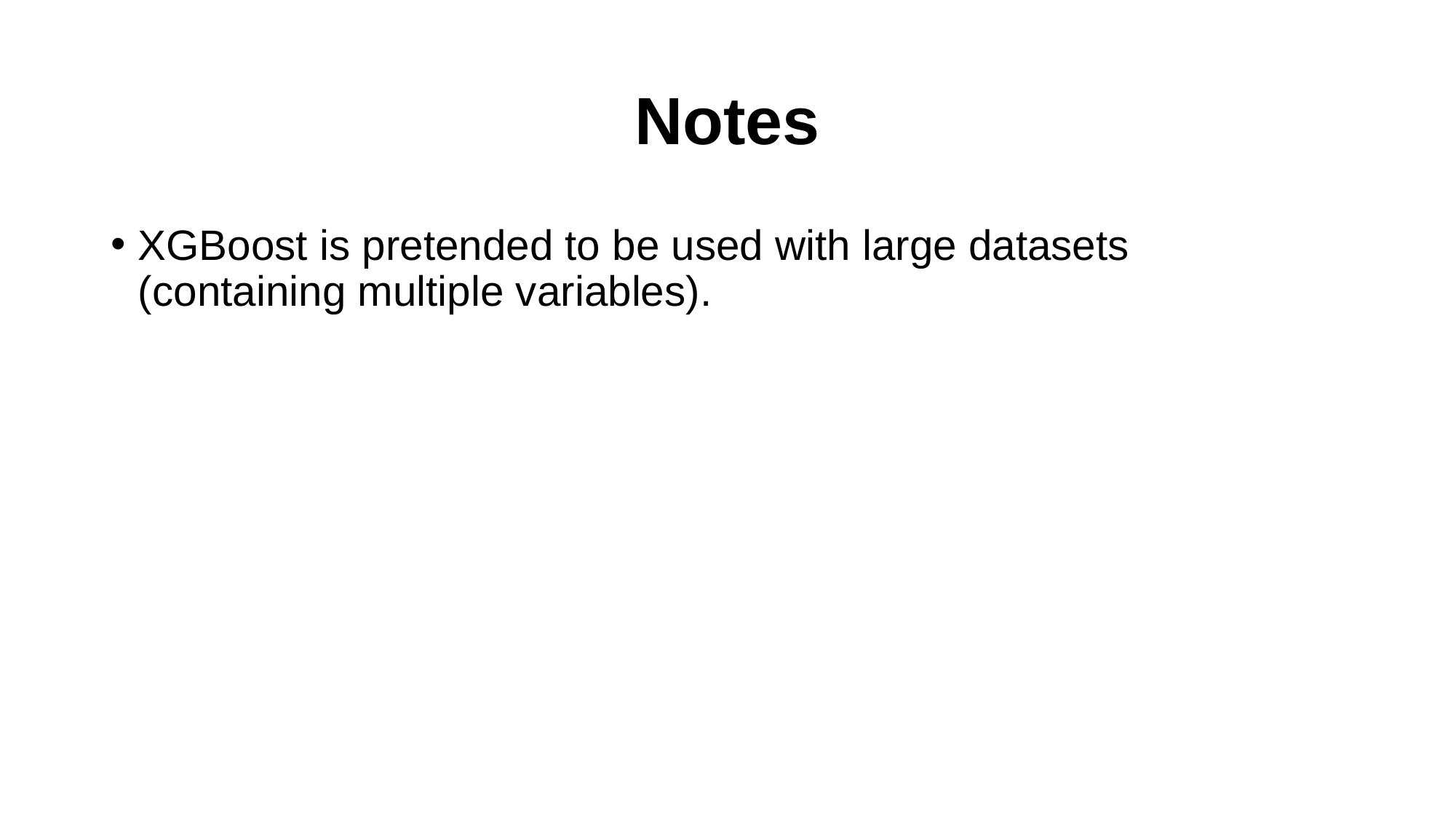

# Notes
XGBoost is pretended to be used with large datasets (containing multiple variables).